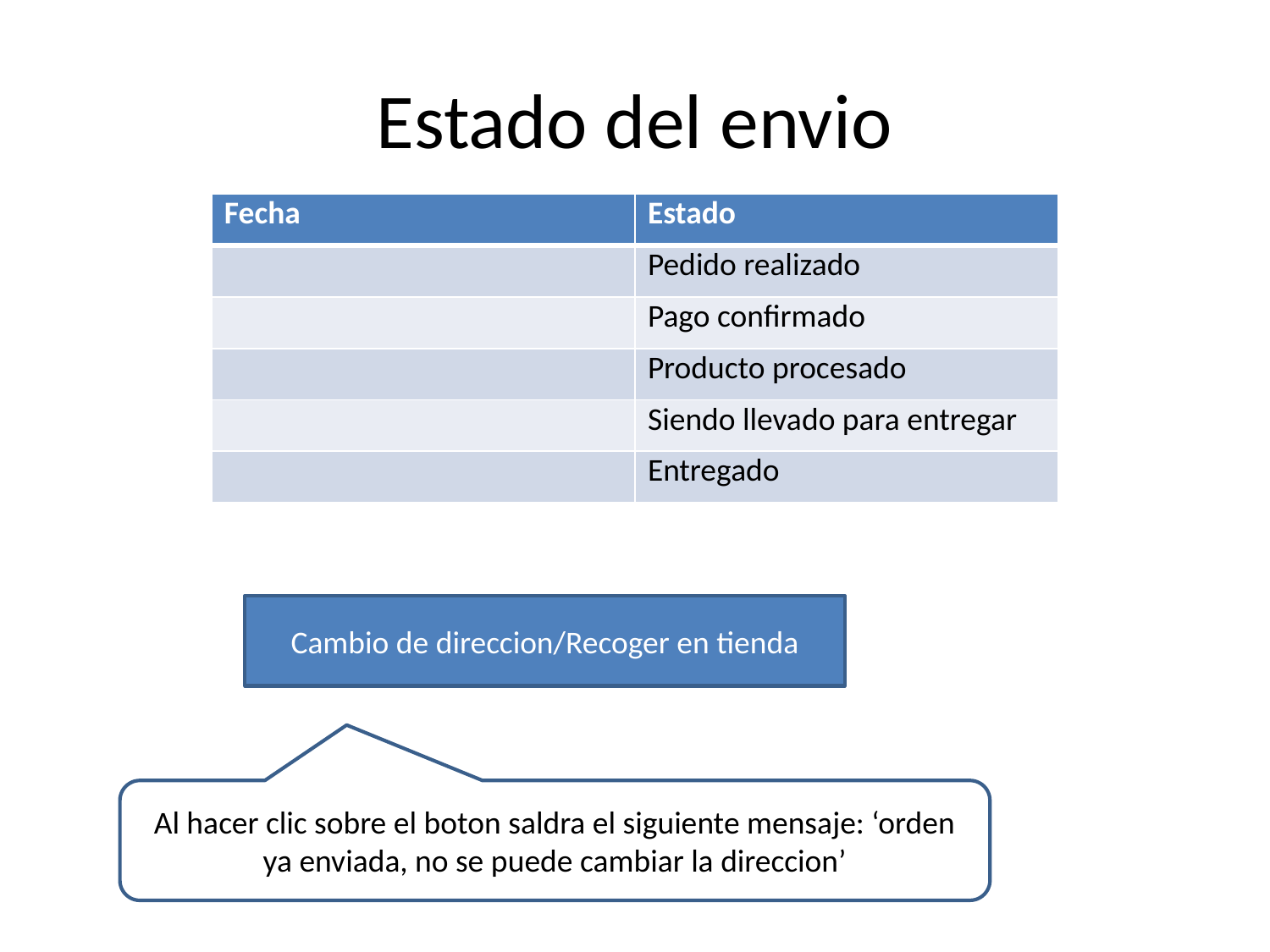

# Estado del envio
| Fecha | Estado |
| --- | --- |
|  | Pedido realizado |
|  | Pago confirmado |
|  | Producto procesado |
|  | Siendo llevado para entregar |
|  | Entregado |
Cambio de direccion/Recoger en tienda
Al hacer clic sobre el boton saldra el siguiente mensaje: ‘orden ya enviada, no se puede cambiar la direccion’